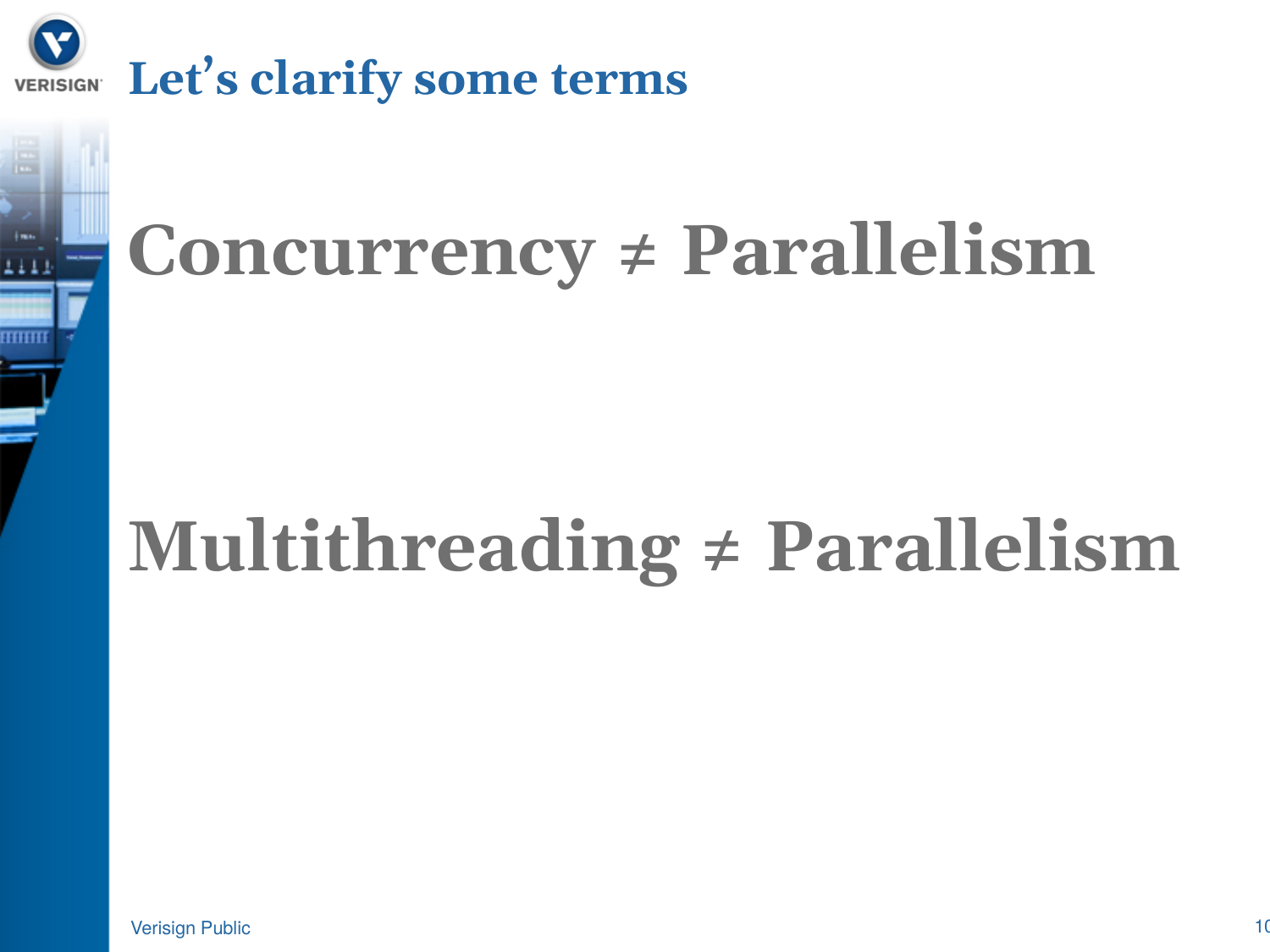

# Let’s clarify some terms

Concurrency ≠ Parallelism

Multithreading ≠ Parallelism